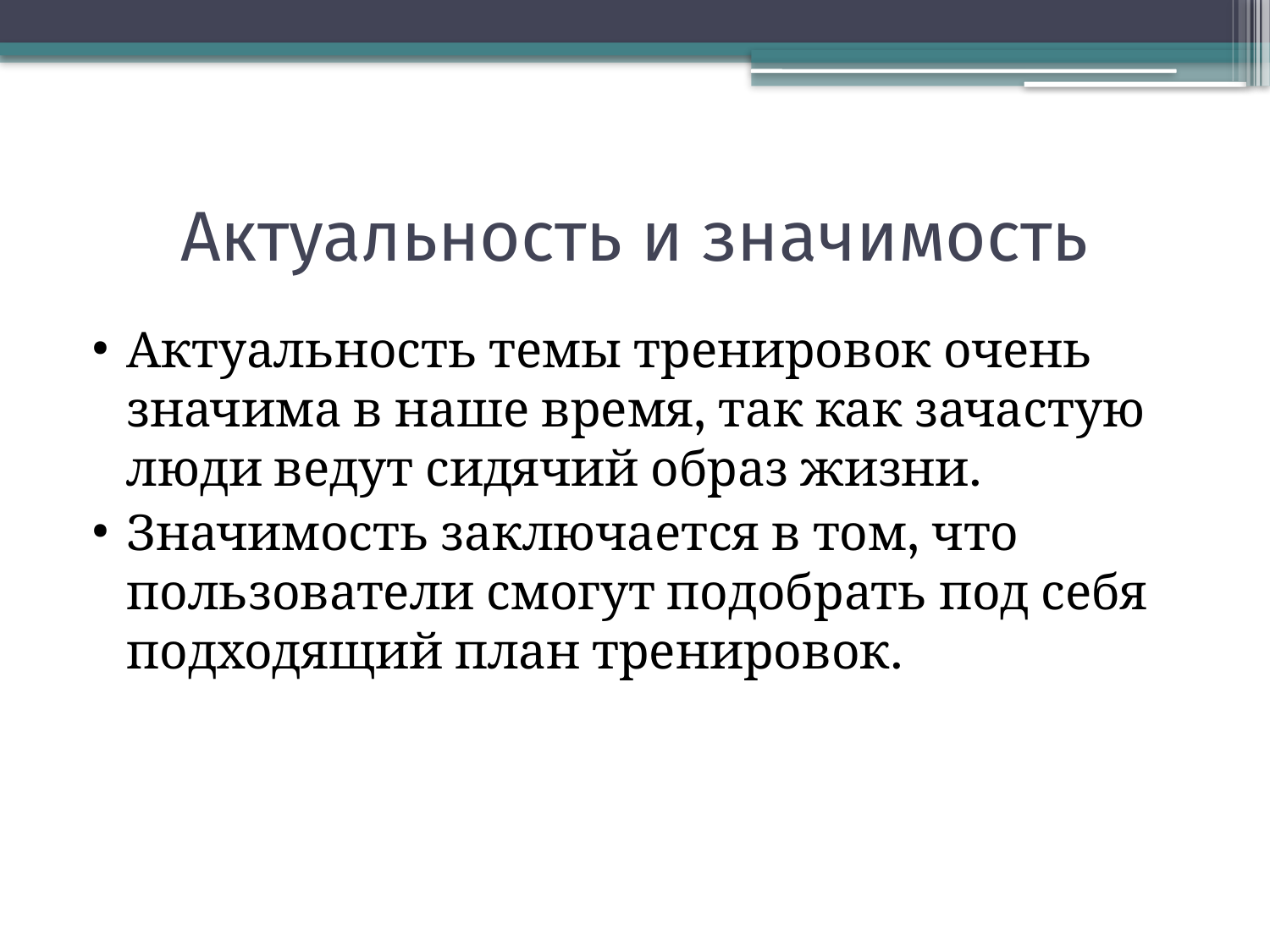

# Актуальность и значимость
Актуальность темы тренировок очень значима в наше время, так как зачастую люди ведут сидячий образ жизни.
Значимость заключается в том, что пользователи смогут подобрать под себя подходящий план тренировок.